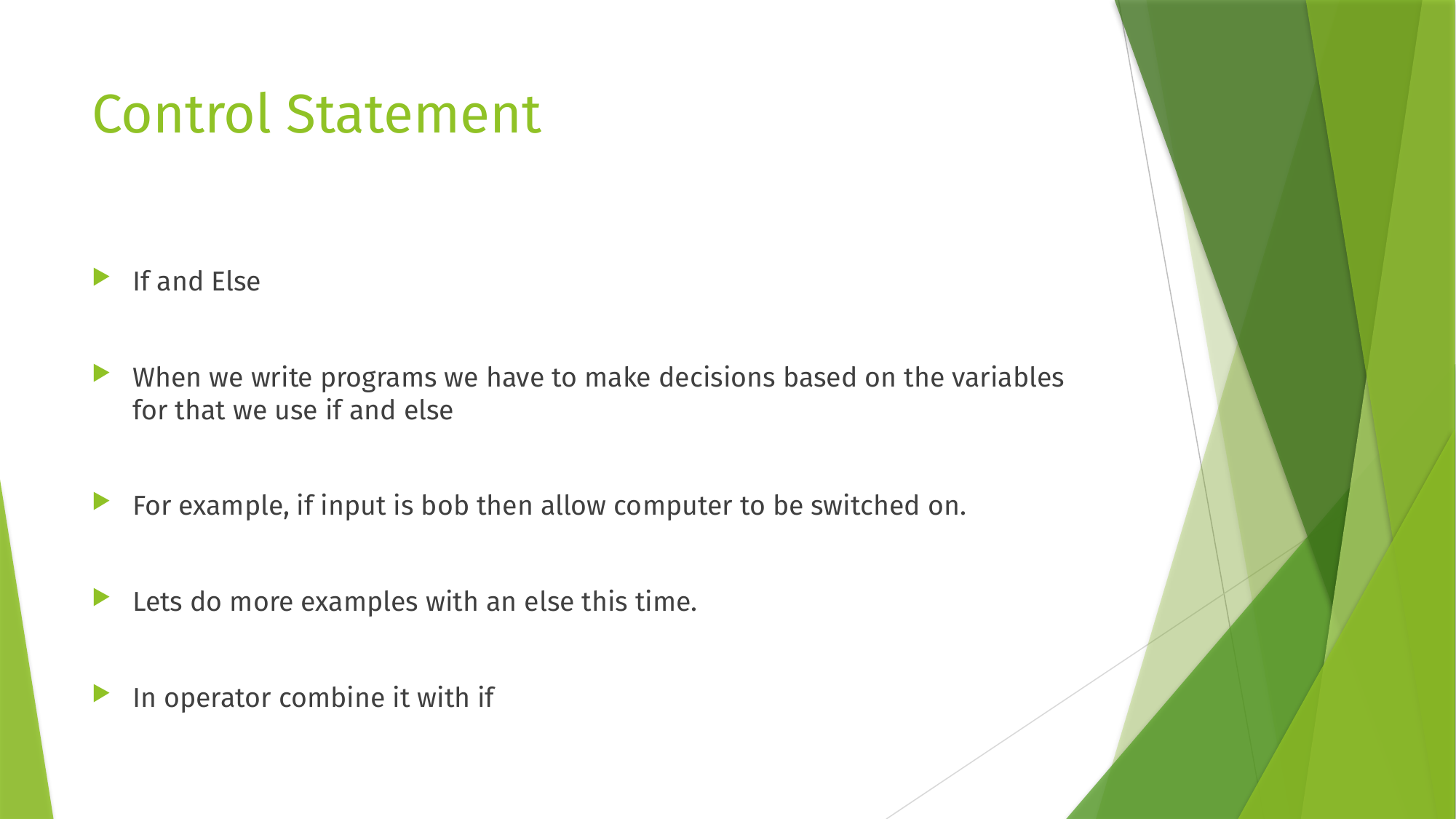

# Control Statement
If and Else

When we write programs we have to make decisions based on the variables for that we use if and else

For example, if input is bob then allow computer to be switched on.

Lets do more examples with an else this time.

In operator combine it with if